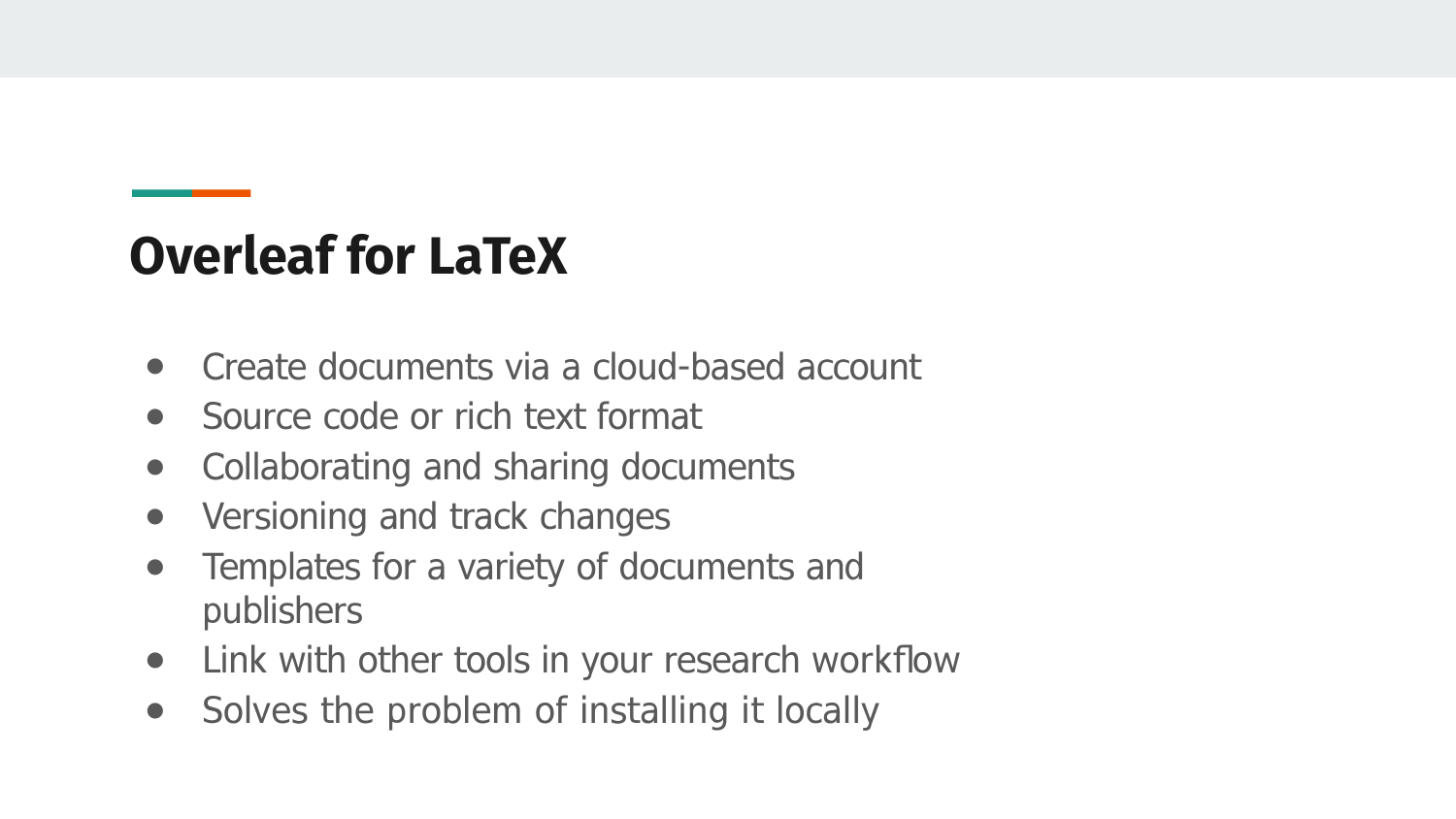

# Overleaf for LaTeX
Create documents via a cloud-based account
Source code or rich text format
Collaborating and sharing documents
Versioning and track changes
Templates for a variety of documents and publishers
Link with other tools in your research workﬂow
Solves the problem of installing it locally